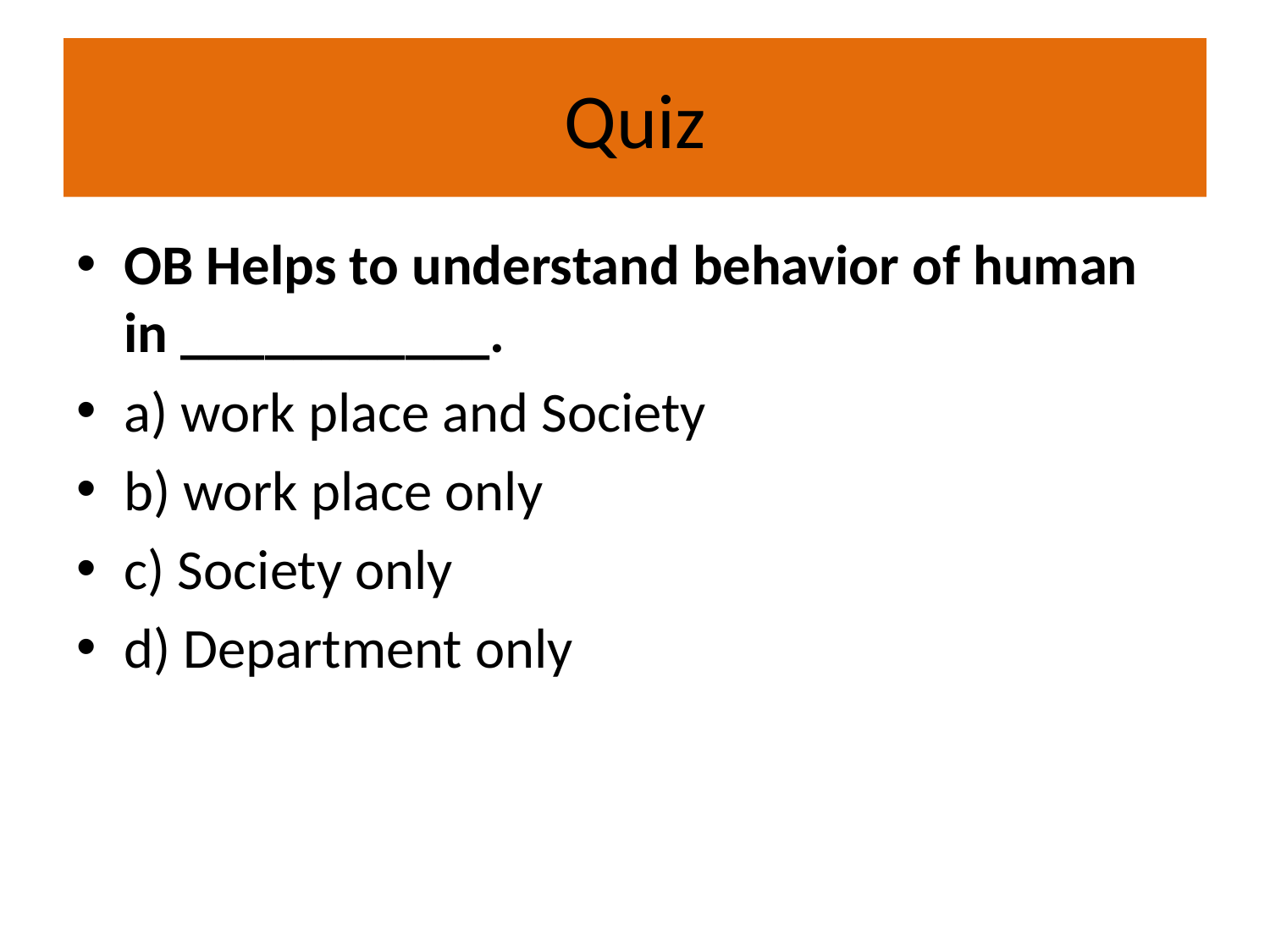

# Quiz
OB Helps to understand behavior of human in ___________.
a) work place and Society
b) work place only
c) Society only
d) Department only